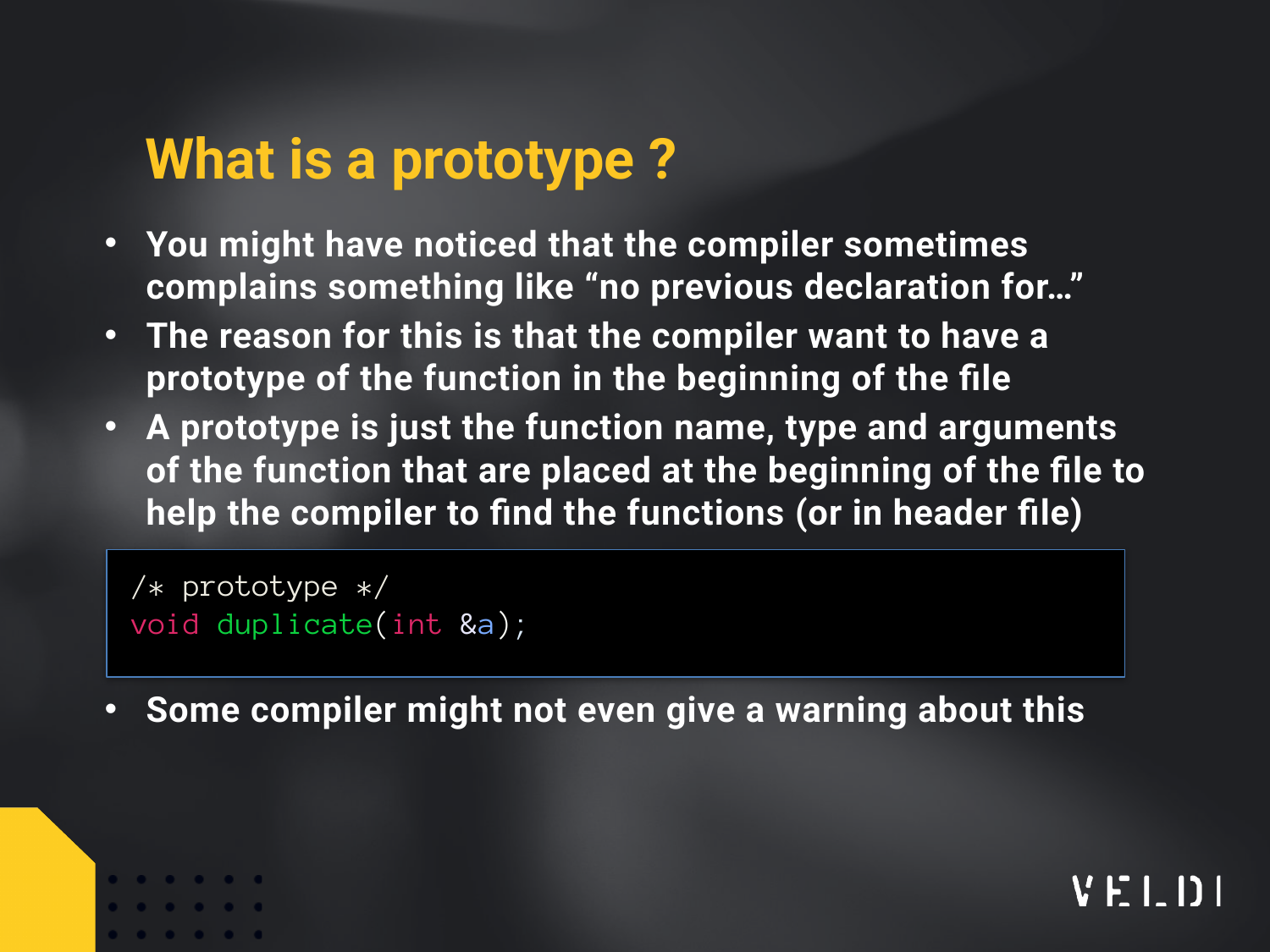

What is a prototype ?
You might have noticed that the compiler sometimes complains something like “no previous declaration for…”
The reason for this is that the compiler want to have a prototype of the function in the beginning of the file
A prototype is just the function name, type and arguments of the function that are placed at the beginning of the file to help the compiler to find the functions (or in header file)

Some compiler might not even give a warning about this
/* prototype */
void duplicate(int &a);